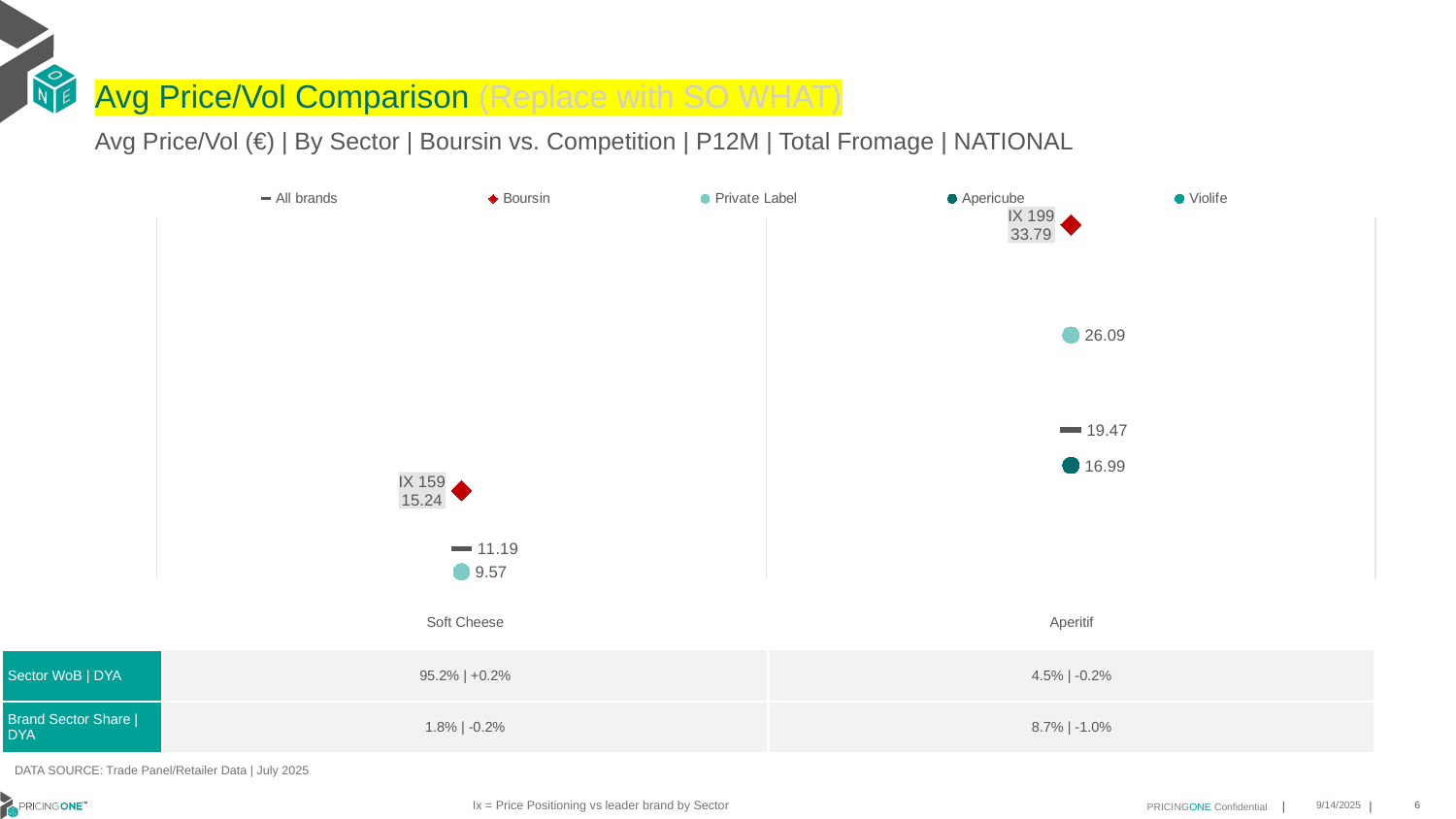

# Avg Price/Vol Comparison (Replace with SO WHAT)
Avg Price/Vol (€) | By Sector | Boursin vs. Competition | P12M | Total Fromage | NATIONAL

### Chart

| Category | All brands | Boursin | Private Label | Apericube | Violife |
|---|---|---|---|---|---|
| IX 159 | 11.19 | 15.24 | 9.57 | None | None |
| IX 199 | 19.47 | 33.79 | 26.09 | 16.99 | None |
|  | Soft Cheese | Aperitif |
| --- | --- | --- |
| Sector WoB | DYA | 95.2% | +0.2% | 4.5% | -0.2% |
| Brand Sector Share | DYA | 1.8% | -0.2% | 8.7% | -1.0% |
DATA SOURCE: Trade Panel/Retailer Data | July 2025
Ix = Price Positioning vs leader brand by Sector
9/14/2025
6